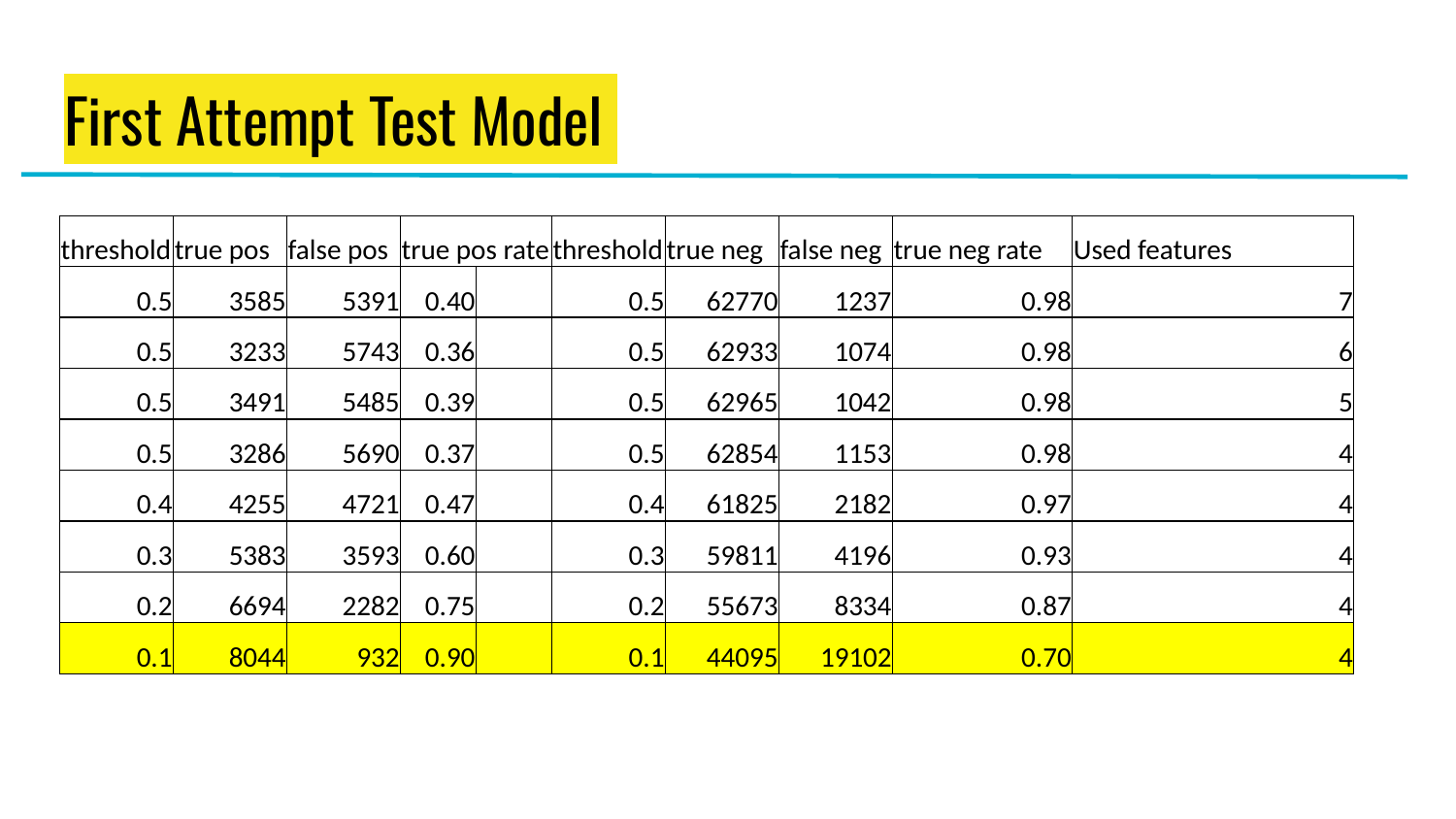

# First Attempt Test Model
| threshold | true pos | false pos | true pos rate |  | threshold | true neg | false neg | true neg rate | Used features |
| --- | --- | --- | --- | --- | --- | --- | --- | --- | --- |
| 0.5 | 3585 | 5391 | 0.40 |  | 0.5 | 62770 | 1237 | 0.98 | 7 |
| 0.5 | 3233 | 5743 | 0.36 |  | 0.5 | 62933 | 1074 | 0.98 | 6 |
| 0.5 | 3491 | 5485 | 0.39 |  | 0.5 | 62965 | 1042 | 0.98 | 5 |
| 0.5 | 3286 | 5690 | 0.37 |  | 0.5 | 62854 | 1153 | 0.98 | 4 |
| 0.4 | 4255 | 4721 | 0.47 |  | 0.4 | 61825 | 2182 | 0.97 | 4 |
| 0.3 | 5383 | 3593 | 0.60 |  | 0.3 | 59811 | 4196 | 0.93 | 4 |
| 0.2 | 6694 | 2282 | 0.75 |  | 0.2 | 55673 | 8334 | 0.87 | 4 |
| 0.1 | 8044 | 932 | 0.90 |  | 0.1 | 44095 | 19102 | 0.70 | 4 |